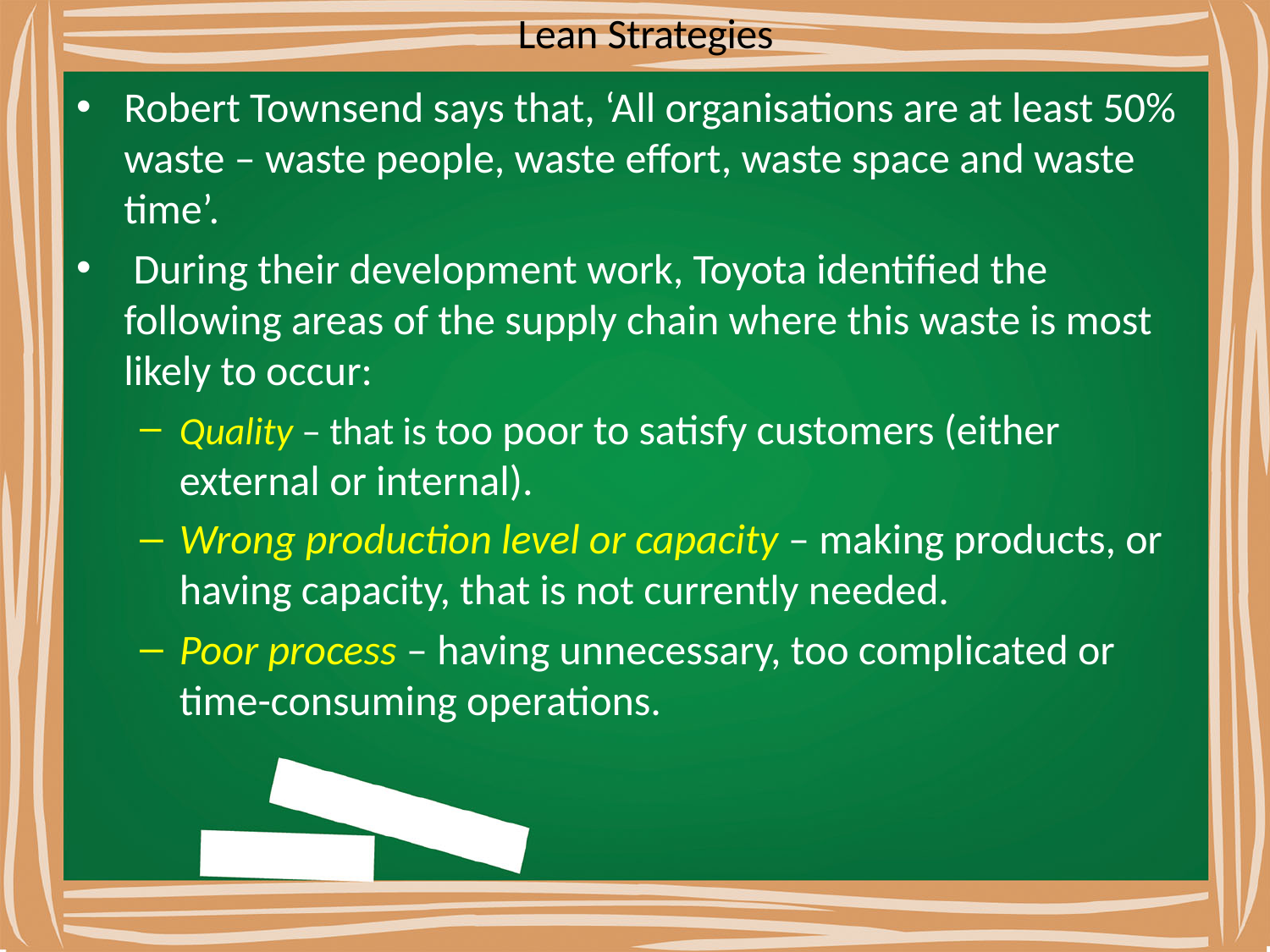

# Lean Strategies
Robert Townsend says that, ‘All organisations are at least 50% waste – waste people, waste effort, waste space and waste time’.
 During their development work, Toyota identified the following areas of the supply chain where this waste is most likely to occur:
Quality – that is too poor to satisfy customers (either external or internal).
Wrong production level or capacity – making products, or having capacity, that is not currently needed.
Poor process – having unnecessary, too complicated or time-consuming operations.